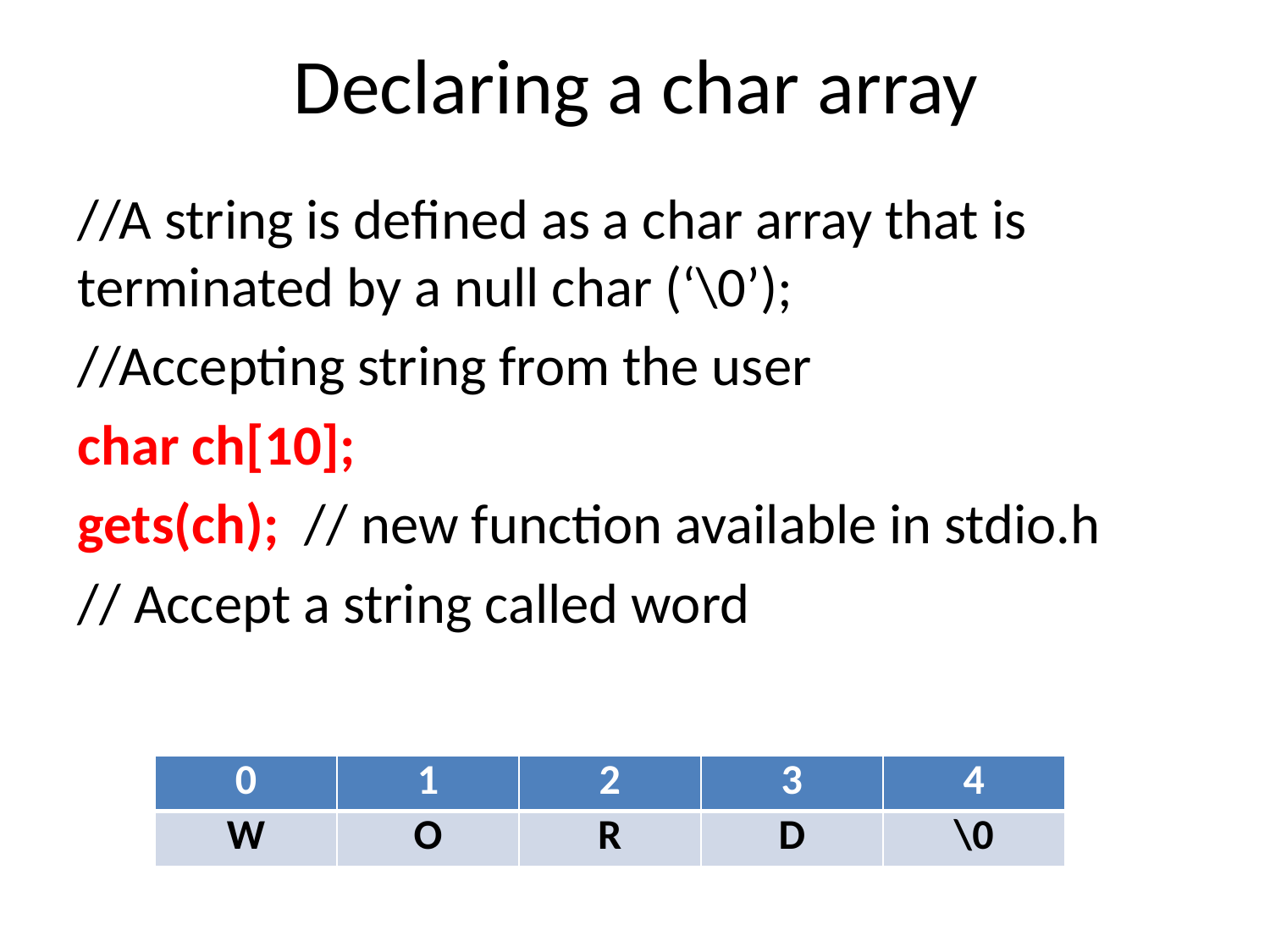

# Declaring a char array
//A string is defined as a char array that is terminated by a null char (‘\0’);
//Accepting string from the user
char ch[10];
gets(ch);  // new function available in stdio.h
// Accept a string called word

| 0 | 1 | 2 | 3 | 4 |
| --- | --- | --- | --- | --- |
| W | O | R | D | \0 |